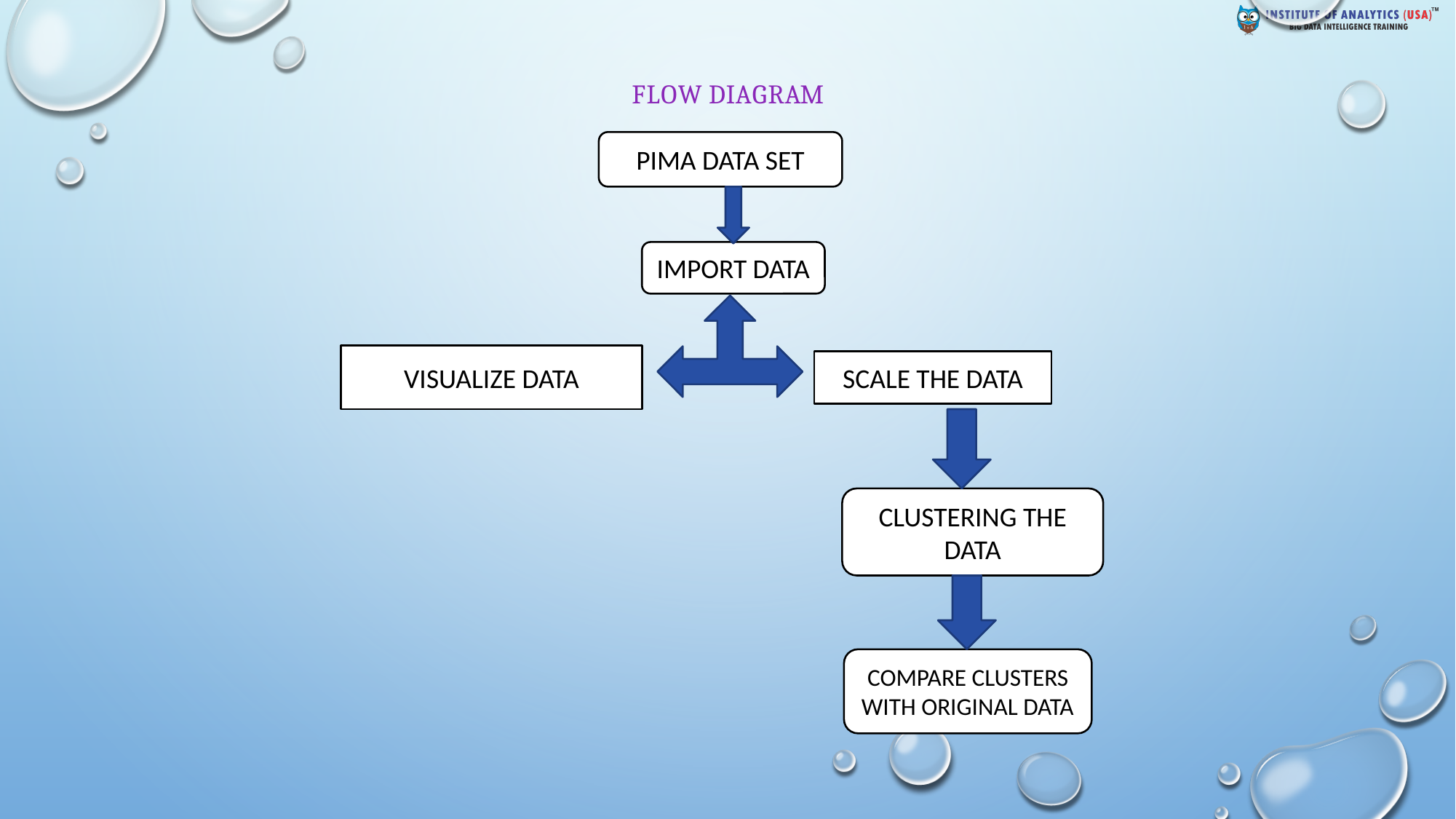

# Flow diagram
PIMA DATA SET

IMPORT DATA

VISUALIZE DATA
SCALE THE DATA

CLUSTERING THE DATA

COMPARE CLUSTERS WITH ORIGINAL DATA